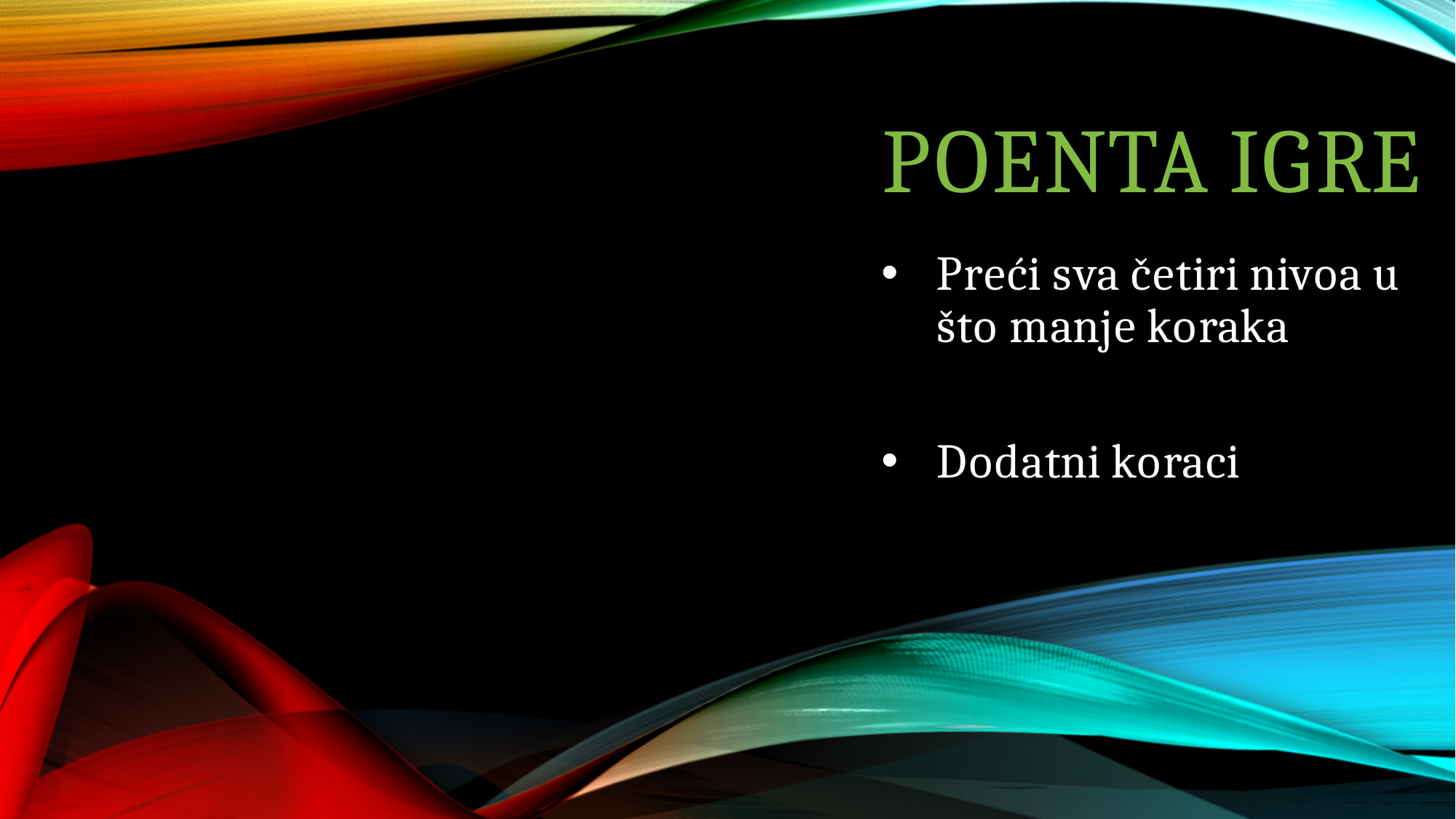

# Poenta Igre
Preći sva četiri nivoa u što manje koraka

Dodatni koraci